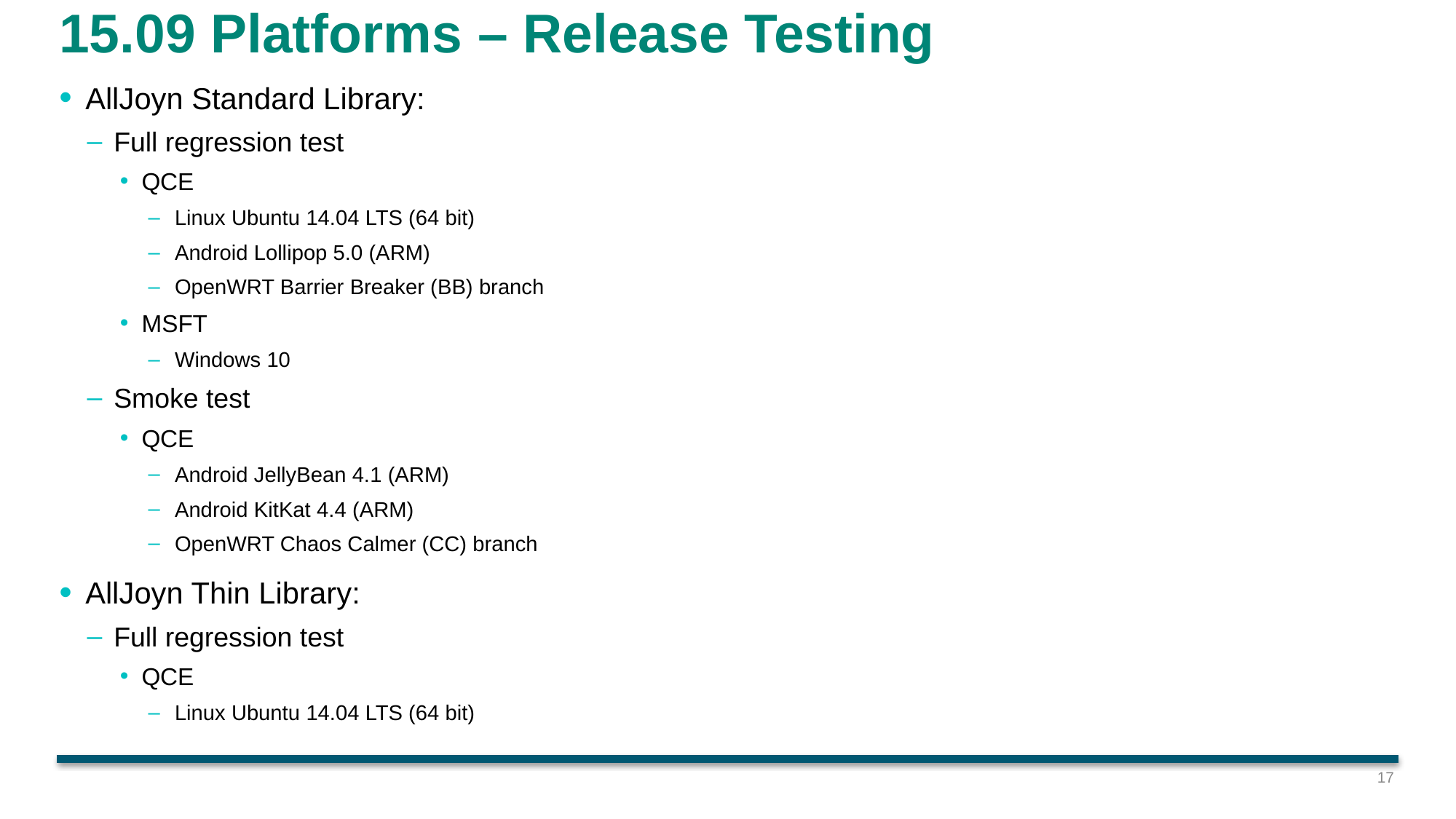

# 15.09 Platforms – Release Testing
AllJoyn Standard Library:
Full regression test
QCE
Linux Ubuntu 14.04 LTS (64 bit)
Android Lollipop 5.0 (ARM)
OpenWRT Barrier Breaker (BB) branch
MSFT
Windows 10
Smoke test
QCE
Android JellyBean 4.1 (ARM)
Android KitKat 4.4 (ARM)
OpenWRT Chaos Calmer (CC) branch
AllJoyn Thin Library:
Full regression test
QCE
Linux Ubuntu 14.04 LTS (64 bit)